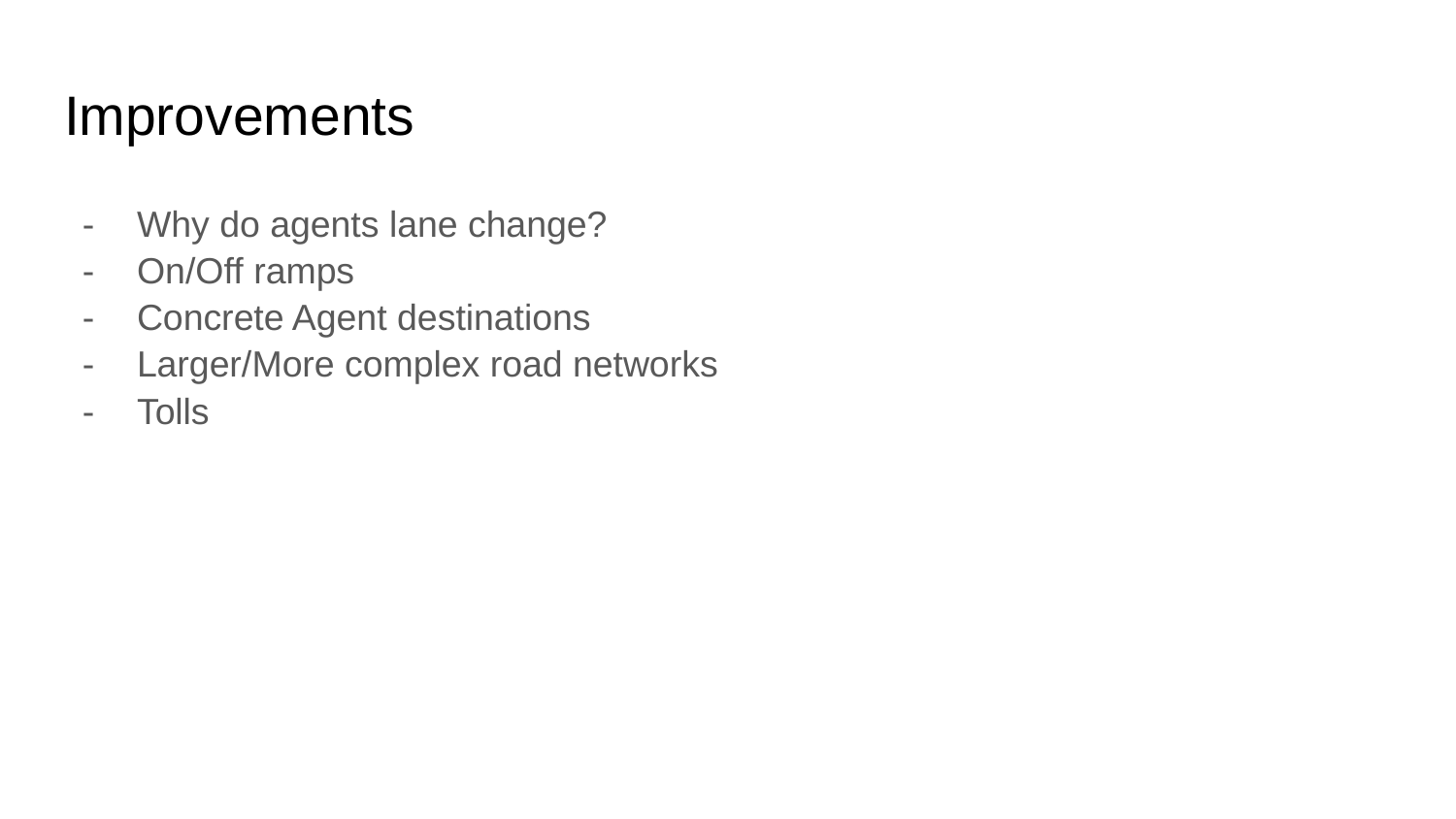

# Improvements
Why do agents lane change?
On/Off ramps
Concrete Agent destinations
Larger/More complex road networks
Tolls